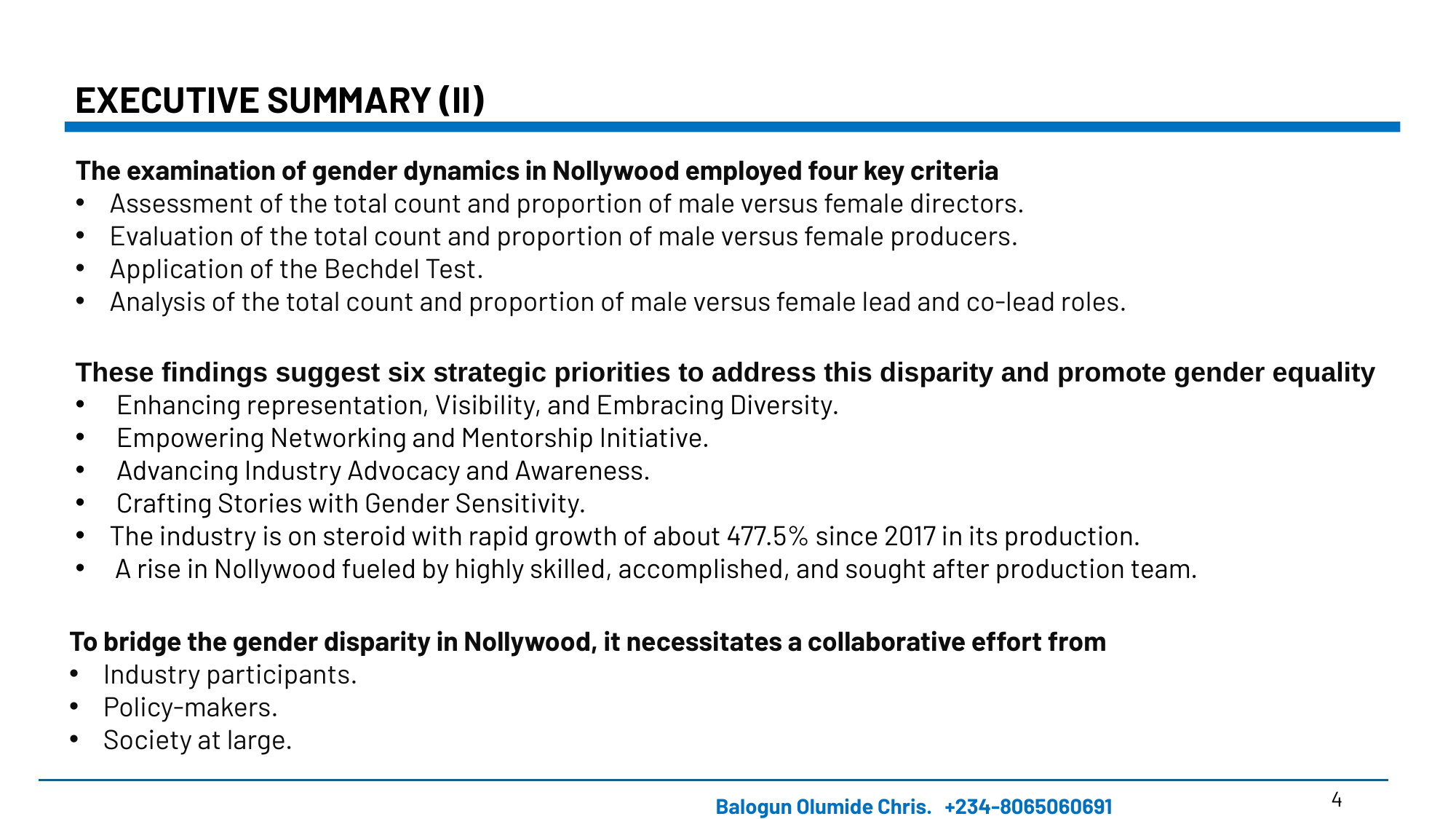

EXECUTIVE SUMMARY (II)

The examination of gender dynamics in Nollywood employed four key criteria
Assessment of the total count and proportion of male versus female directors.
Evaluation of the total count and proportion of male versus female producers.
Application of the Bechdel Test.
Analysis of the total count and proportion of male versus female lead and co-lead roles.
These findings suggest six strategic priorities to address this disparity and promote gender equality
Enhancing representation, Visibility, and Embracing Diversity.
Empowering Networking and Mentorship Initiative.
Advancing Industry Advocacy and Awareness.
Crafting Stories with Gender Sensitivity.
The industry is on steroid with rapid growth of about 477.5% since 2017 in its production.
 A rise in Nollywood fueled by highly skilled, accomplished, and sought after production team.
To bridge the gender disparity in Nollywood, it necessitates a collaborative effort from
Industry participants.
Policy-makers.
Society at large.
4
Balogun Olumide Chris.   +234-8065060691